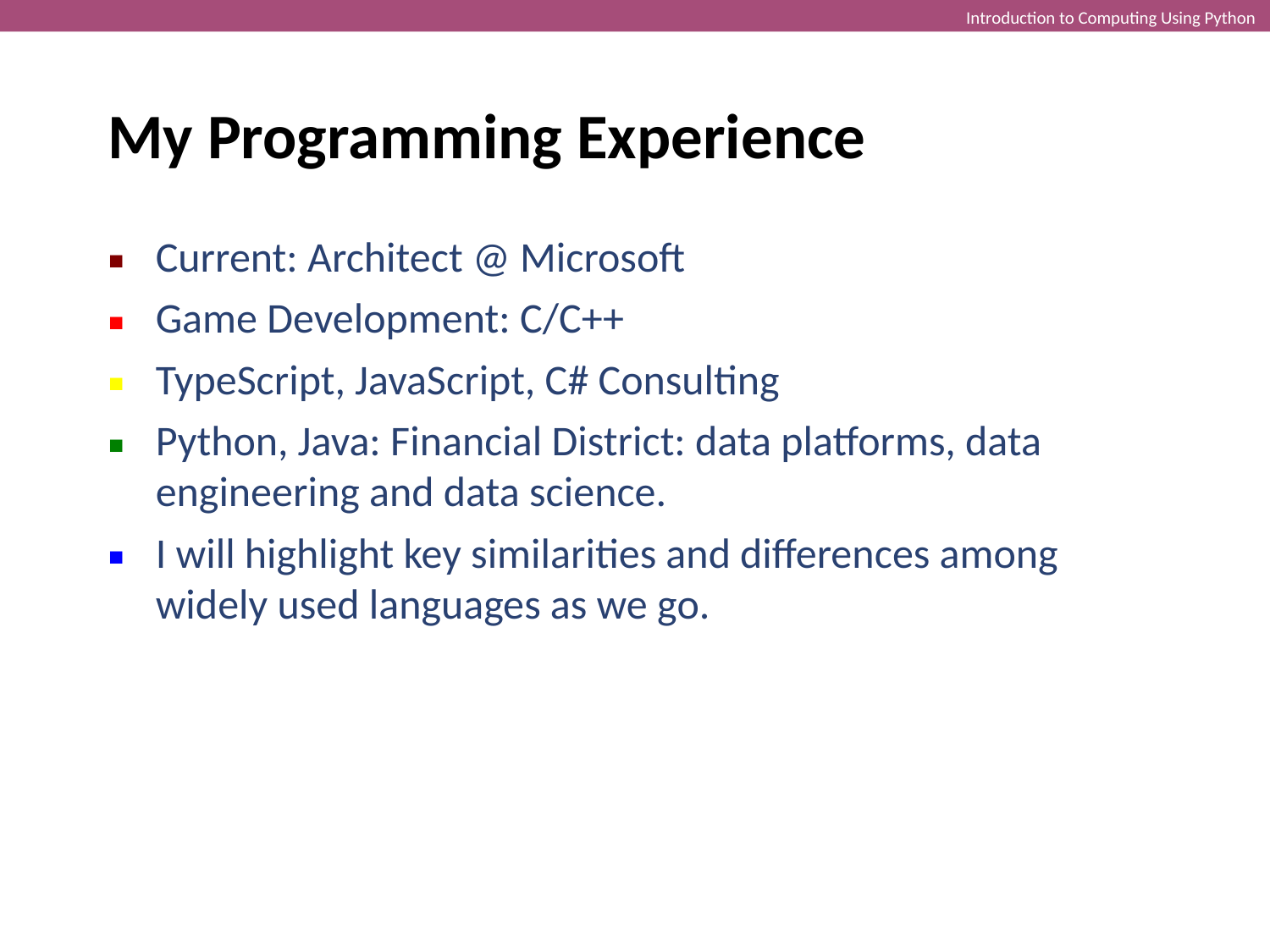

Introduction to Computing Using Python
My Programming Experience
Current: Architect @ Microsoft
Game Development: C/C++
TypeScript, JavaScript, C# Consulting
Python, Java: Financial District: data platforms, data engineering and data science.
I will highlight key similarities and differences among widely used languages as we go.